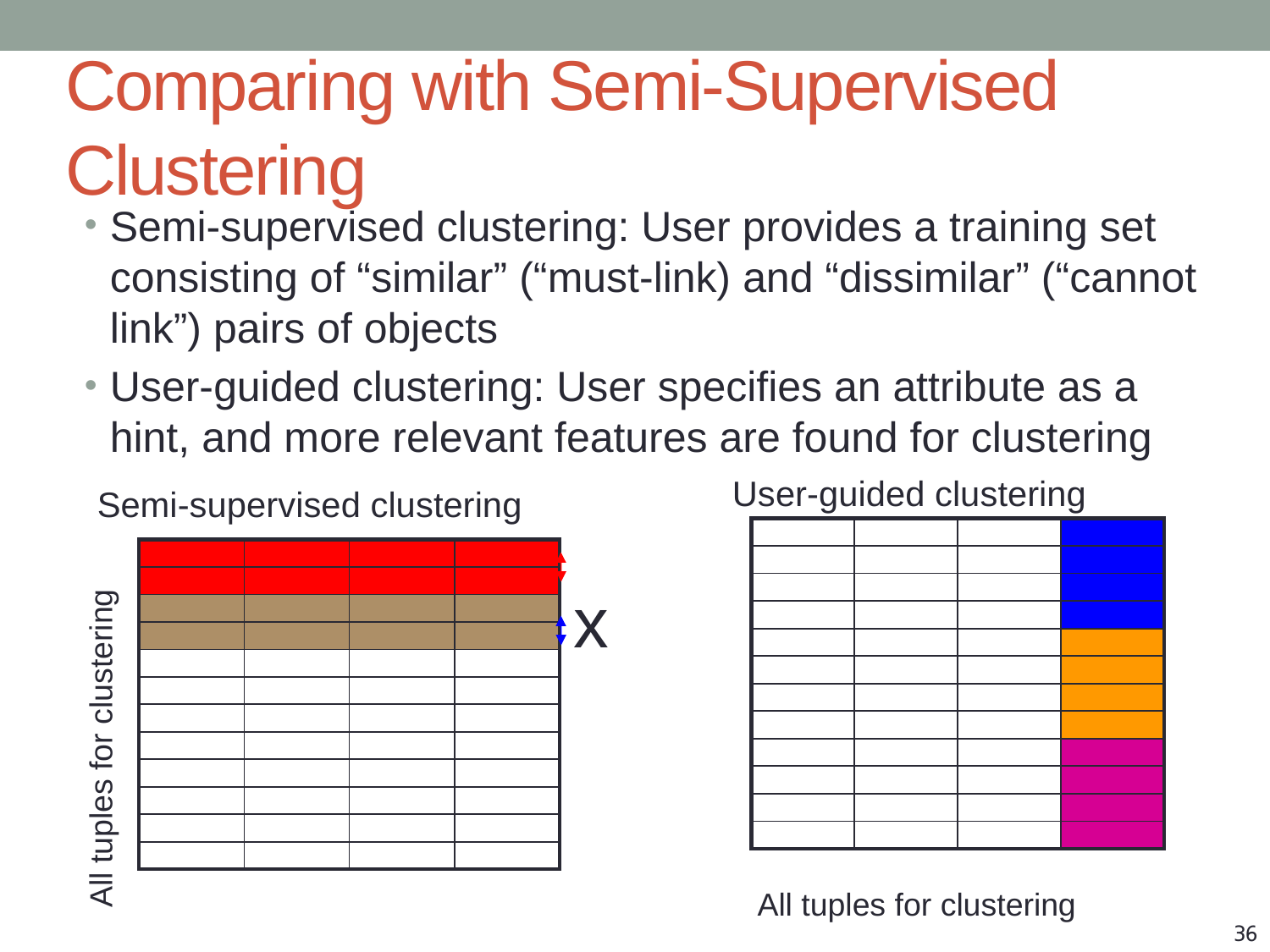

Comparing with Semi-Supervised Clustering
Semi-supervised clustering: User provides a training set consisting of “similar” (“must-link) and “dissimilar” (“cannot link”) pairs of objects
User-guided clustering: User specifies an attribute as a hint, and more relevant features are found for clustering
User-guided clustering
Semi-supervised clustering
|  |  |  |  |
| --- | --- | --- | --- |
|  |  |  |  |
|  |  |  |  |
|  |  |  |  |
|  |  |  |  |
|  |  |  |  |
|  |  |  |  |
|  |  |  |  |
|  |  |  |  |
|  |  |  |  |
|  |  |  |  |
|  |  |  |  |
|  |  |  |  |
| --- | --- | --- | --- |
|  |  |  |  |
|  |  |  |  |
|  |  |  |  |
|  |  |  |  |
|  |  |  |  |
|  |  |  |  |
|  |  |  |  |
|  |  |  |  |
|  |  |  |  |
|  |  |  |  |
|  |  |  |  |
x
All tuples for clustering
All tuples for clustering
36